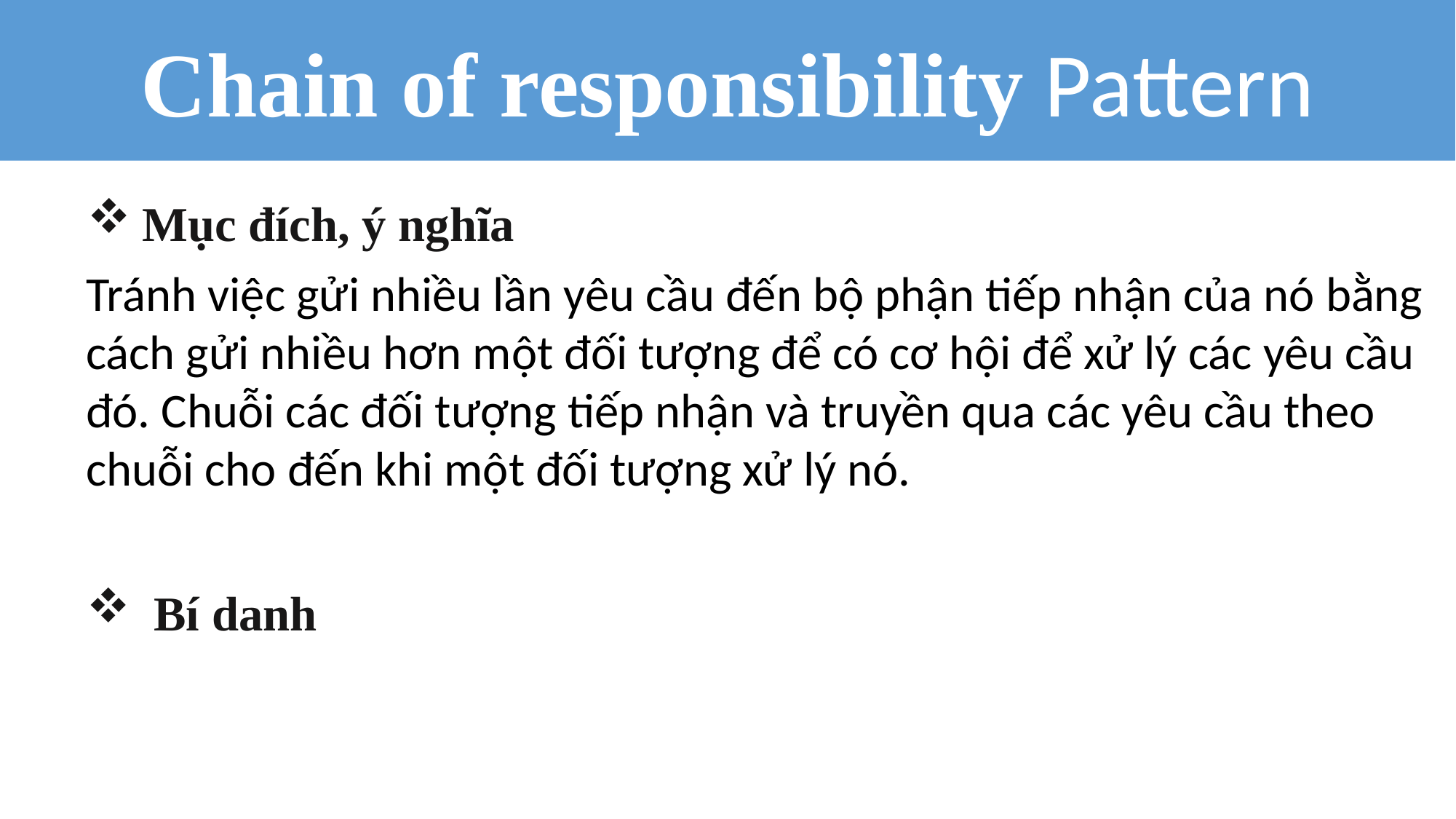

Chain of responsibility Pattern
Mục đích, ý nghĩa
Tránh việc gửi nhiều lần yêu cầu đến bộ phận tiếp nhận của nó bằng cách gửi nhiều hơn một đối tượng để có cơ hội để xử lý các yêu cầu đó. Chuỗi các đối tượng tiếp nhận và truyền qua các yêu cầu theo chuỗi cho đến khi một đối tượng xử lý nó.
 Bí danh